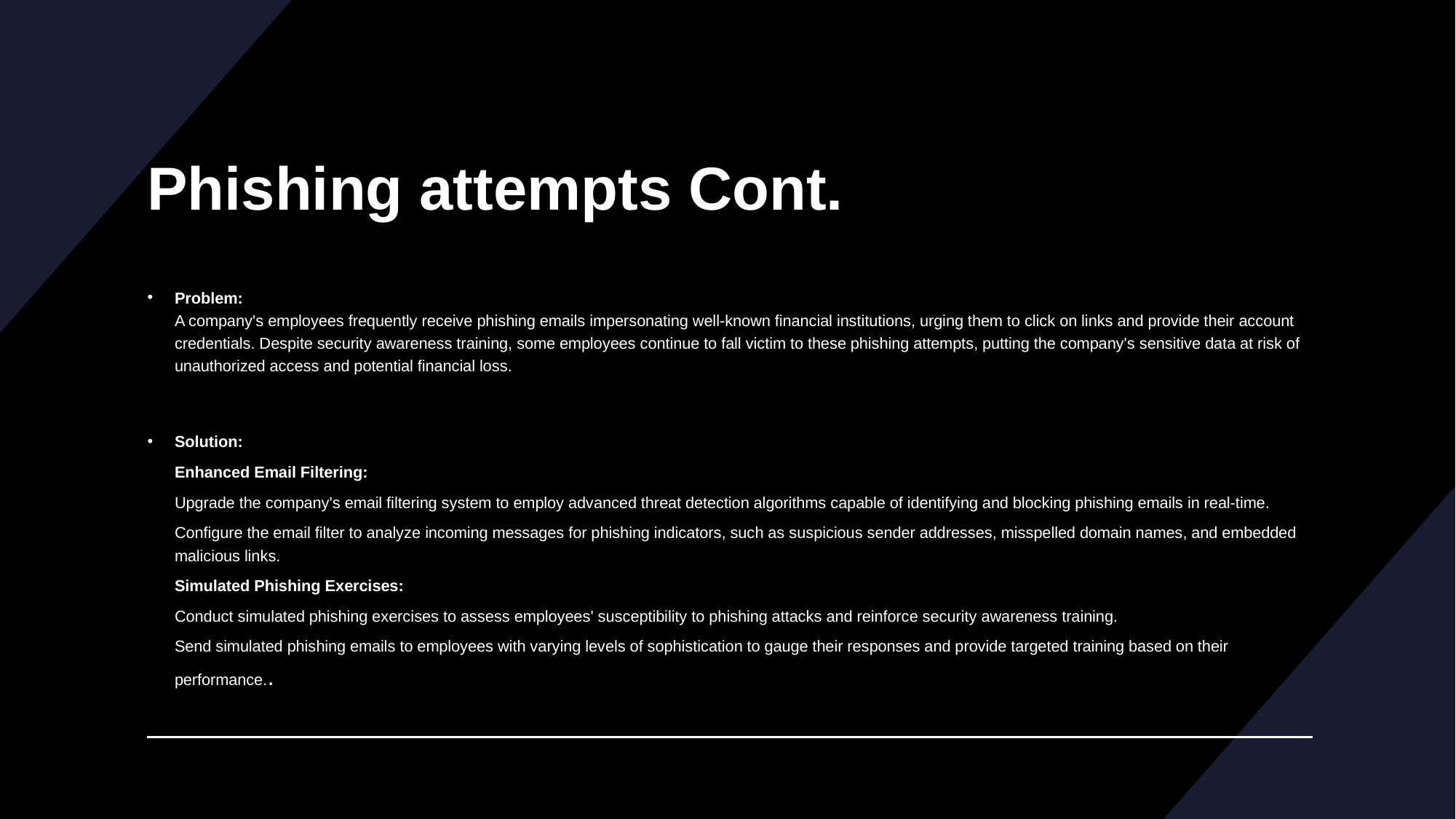

# Phishing attempts Cont.
Problem:
A company's employees frequently receive phishing emails impersonating well-known financial institutions, urging them to click on links and provide their account credentials. Despite security awareness training, some employees continue to fall victim to these phishing attempts, putting the company's sensitive data at risk of unauthorized access and potential financial loss.

Solution:
Enhanced Email Filtering:
Upgrade the company's email filtering system to employ advanced threat detection algorithms capable of identifying and blocking phishing emails in real-time.
Configure the email filter to analyze incoming messages for phishing indicators, such as suspicious sender addresses, misspelled domain names, and embedded malicious links.
Simulated Phishing Exercises:
Conduct simulated phishing exercises to assess employees' susceptibility to phishing attacks and reinforce security awareness training.
Send simulated phishing emails to employees with varying levels of sophistication to gauge their responses and provide targeted training based on their performance..